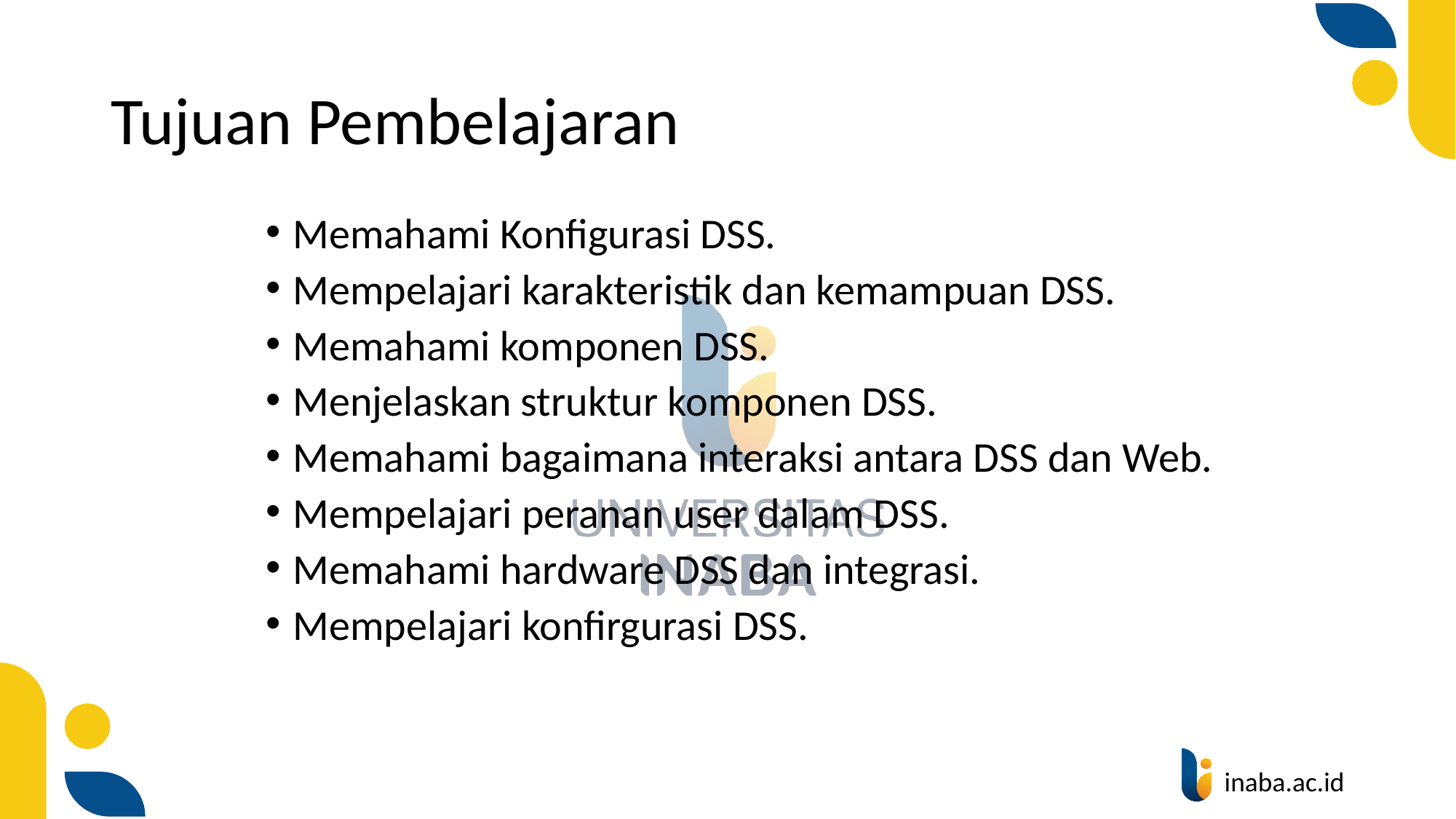

# Tujuan Pembelajaran
Memahami Konfigurasi DSS.
Mempelajari karakteristik dan kemampuan DSS.
Memahami komponen DSS.
Menjelaskan struktur komponen DSS.
Memahami bagaimana interaksi antara DSS dan Web.
Mempelajari peranan user dalam DSS.
Memahami hardware DSS dan integrasi.
Mempelajari konfirgurasi DSS.